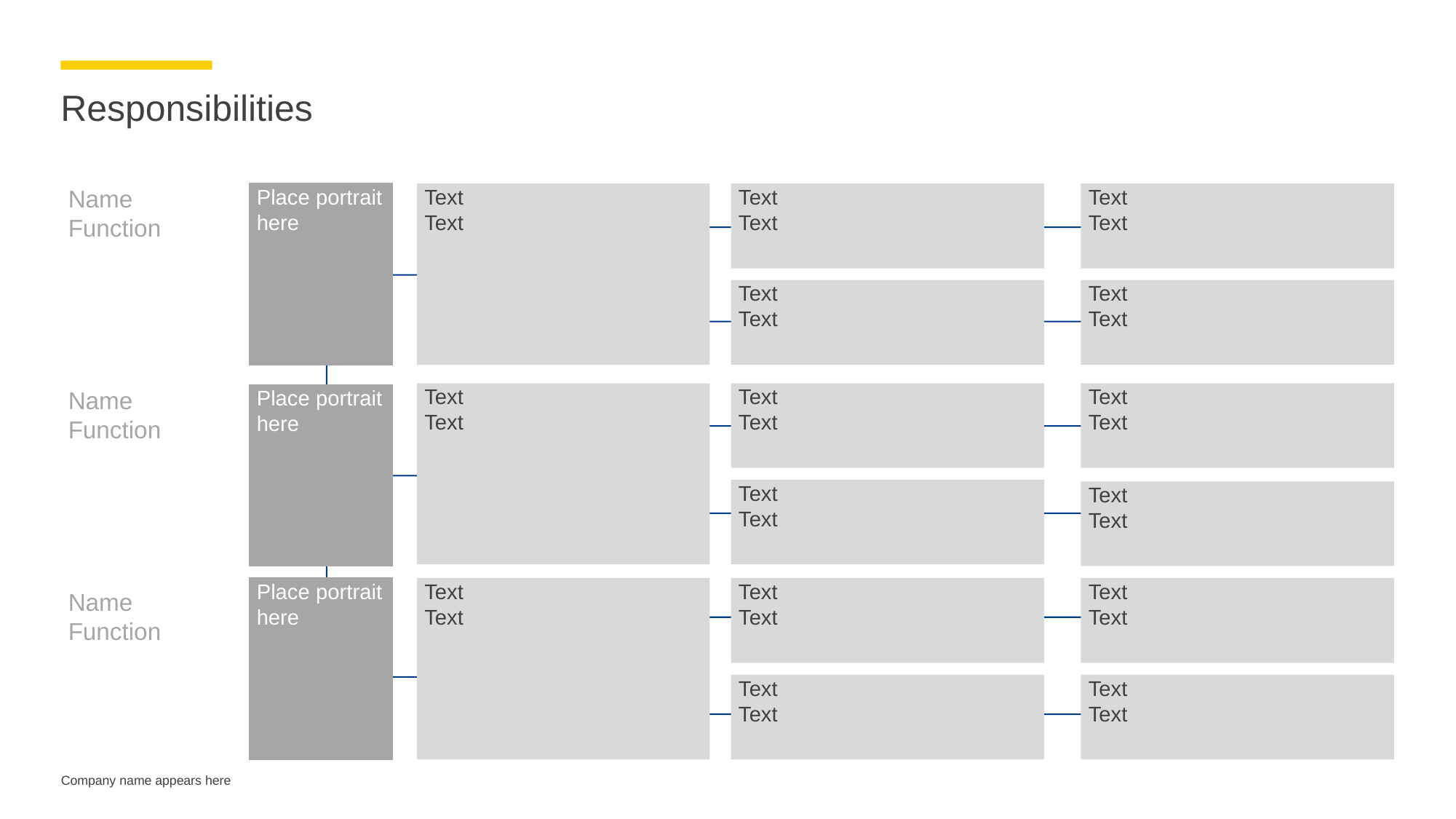

# Responsibilities

Name
Function
Place portrait here
Text
Text
Text
Text
Text
Text

Text
Text
Text
Text

Text
Text
Text
Text
Text
Text
Place portrait here
Name
Function

Text
Text
Text
Text
Place portrait here
Text
Text

Text
Text
Text
Text
Name
Function

Text
Text
Text
Text